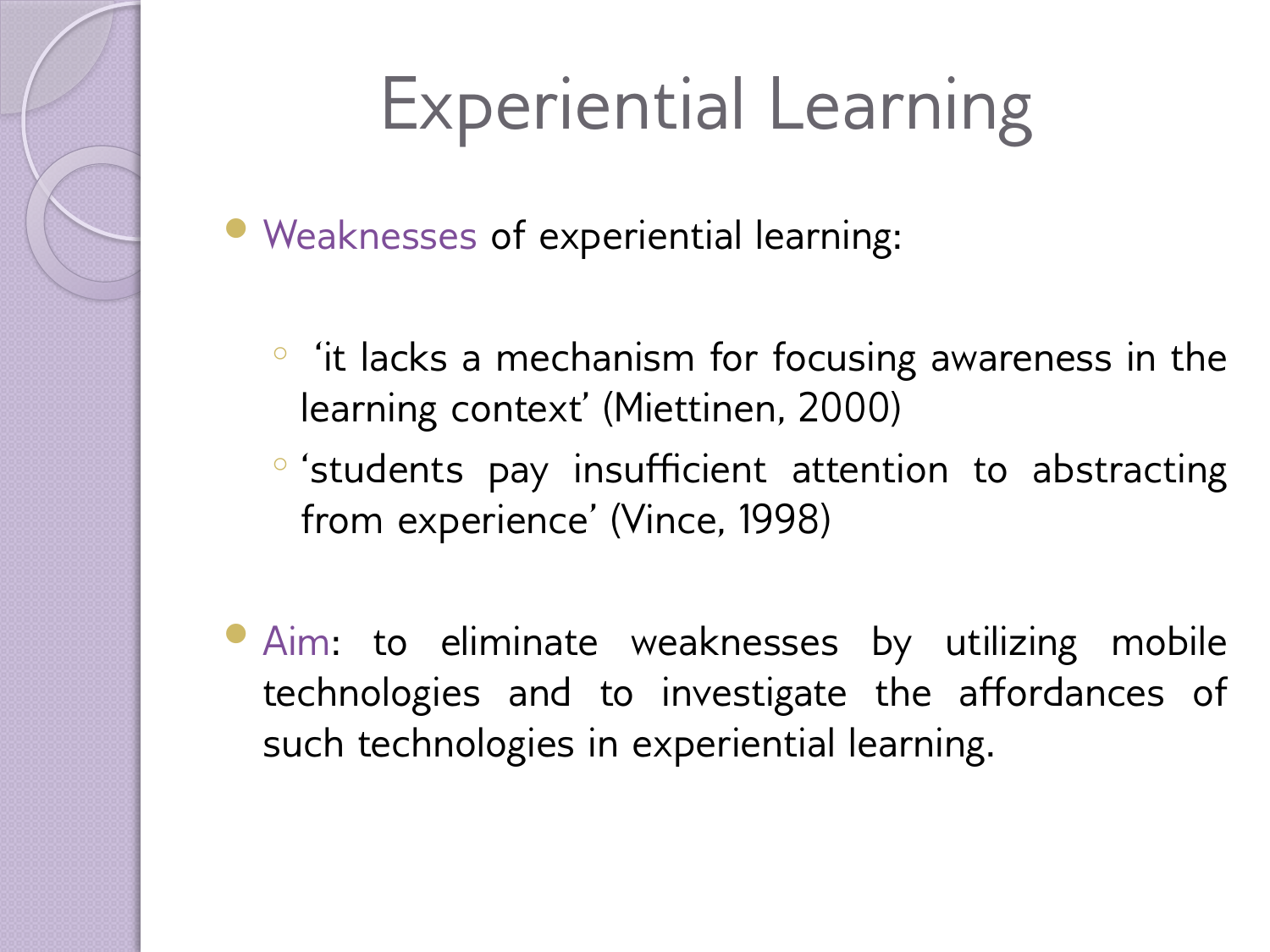

# Experiential Learning
Weaknesses of experiential learning:

 ‘it lacks a mechanism for focusing awareness in the learning context’ (Miettinen, 2000)
‘students pay insufficient attention to abstracting from experience’ (Vince, 1998)

Aim: to eliminate weaknesses by utilizing mobile technologies and to investigate the affordances of such technologies in experiential learning.